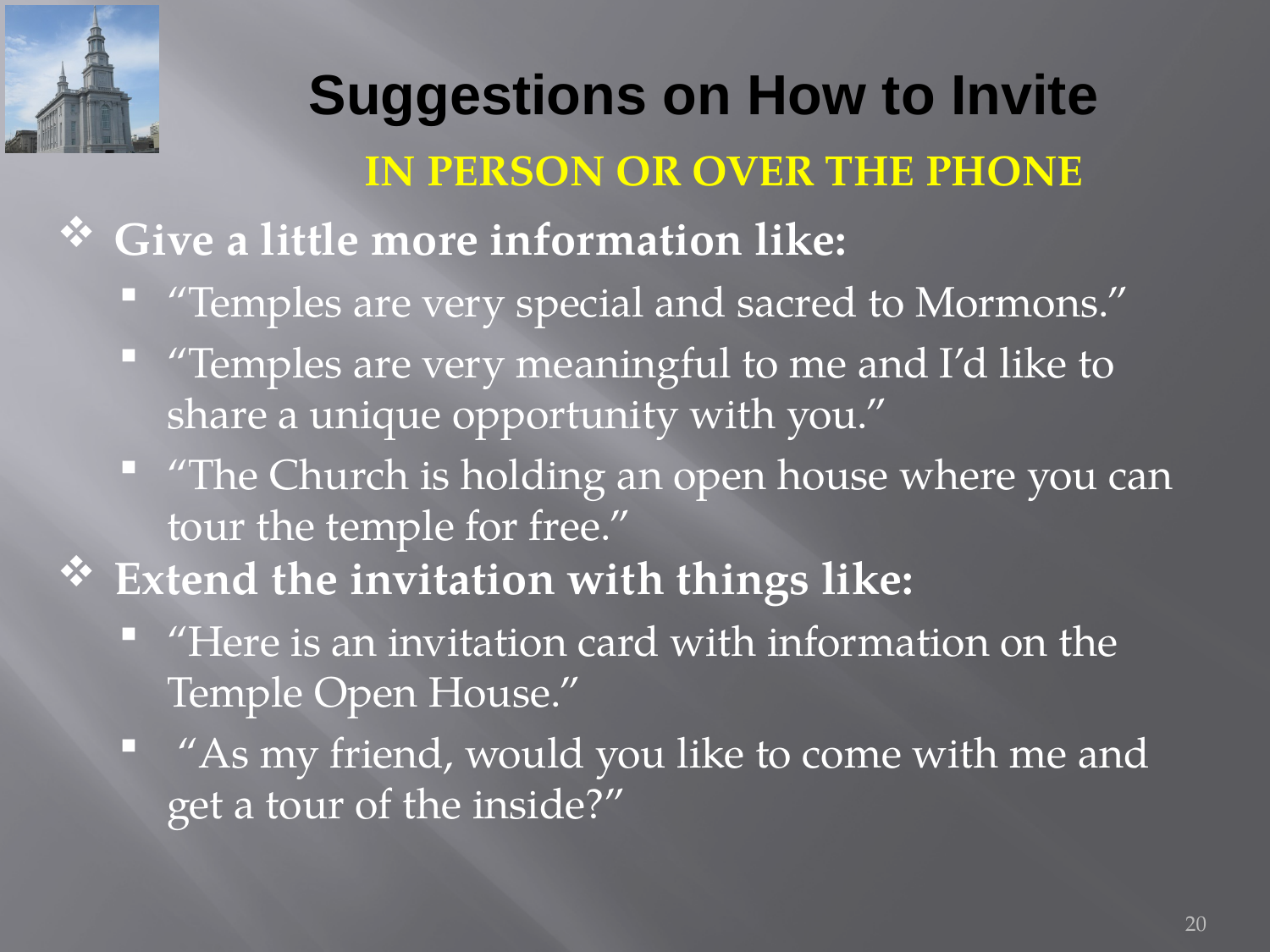

# Suggestions on How to Invite
IN PERSON OR OVER THE PHONE
Give a little more information like:
“Temples are very special and sacred to Mormons.”
“Temples are very meaningful to me and I’d like to share a unique opportunity with you.”
“The Church is holding an open house where you can tour the temple for free.”
Extend the invitation with things like:
“Here is an invitation card with information on the Temple Open House.”
 “As my friend, would you like to come with me and get a tour of the inside?”

20